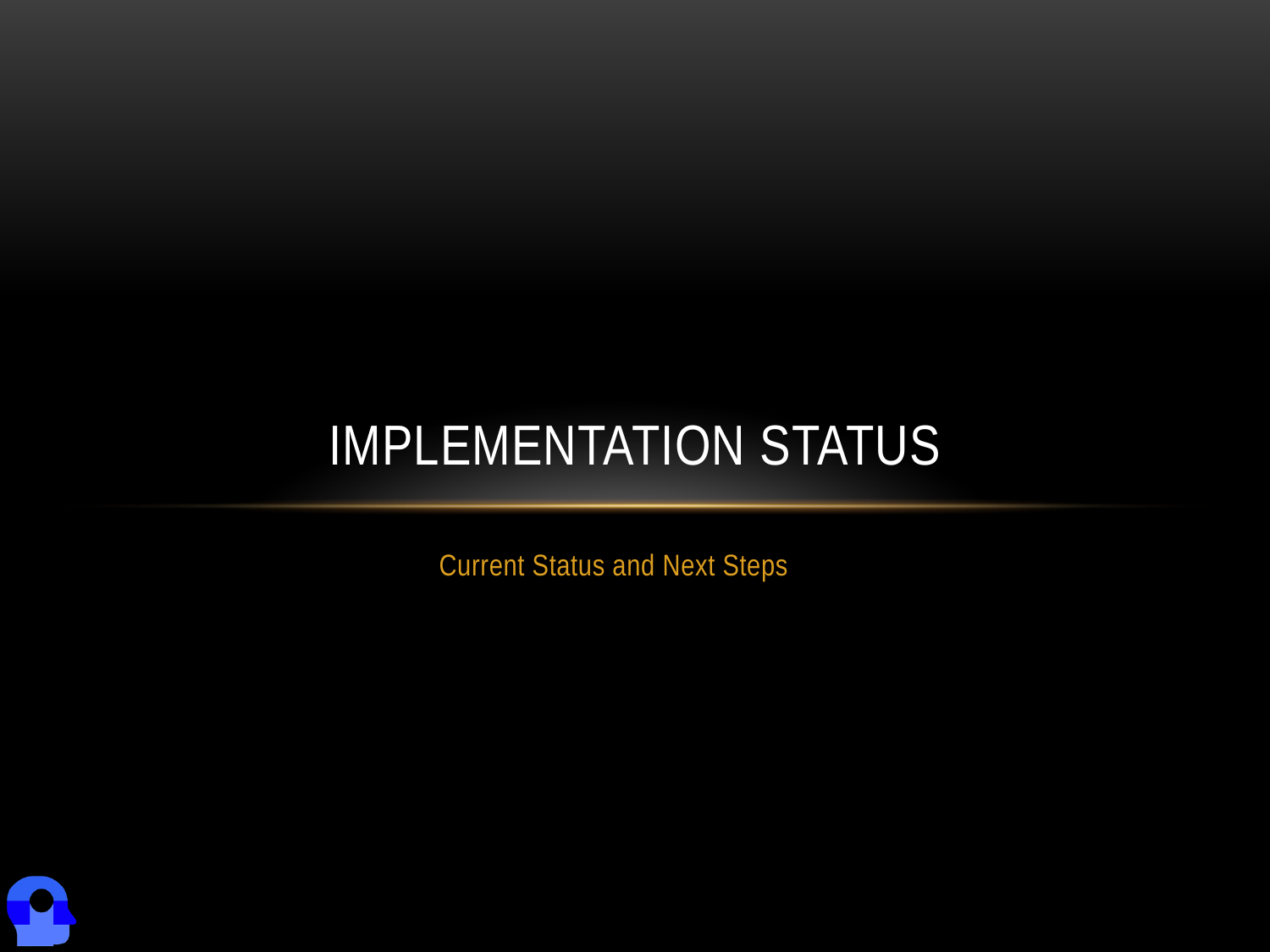

# Implementation Status
Current Status and Next Steps